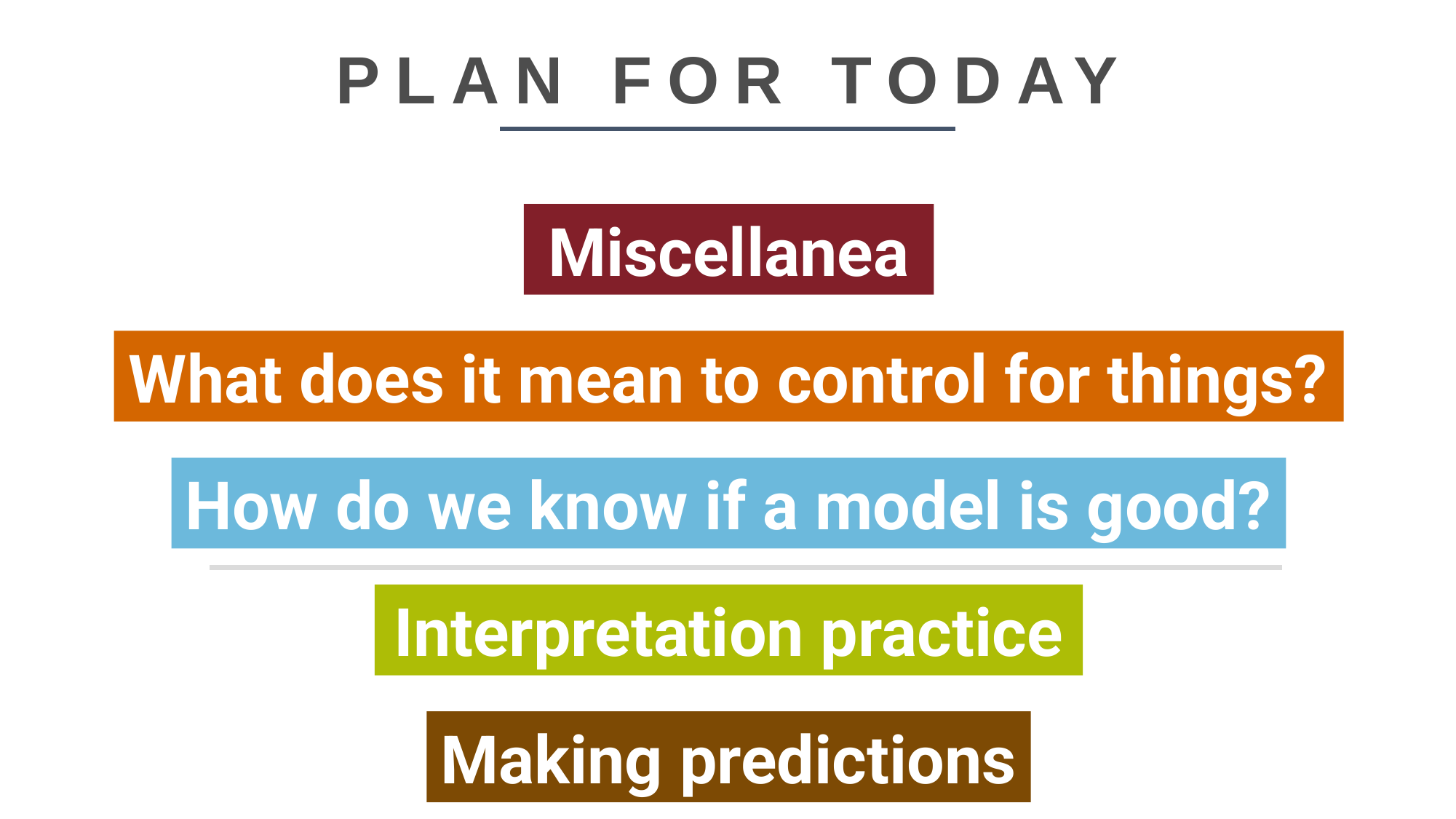

# PLAN FOR TODAY
Miscellanea
What does it mean to control for things?
How do we know if a model is good?
Interpretation practice
Making predictions